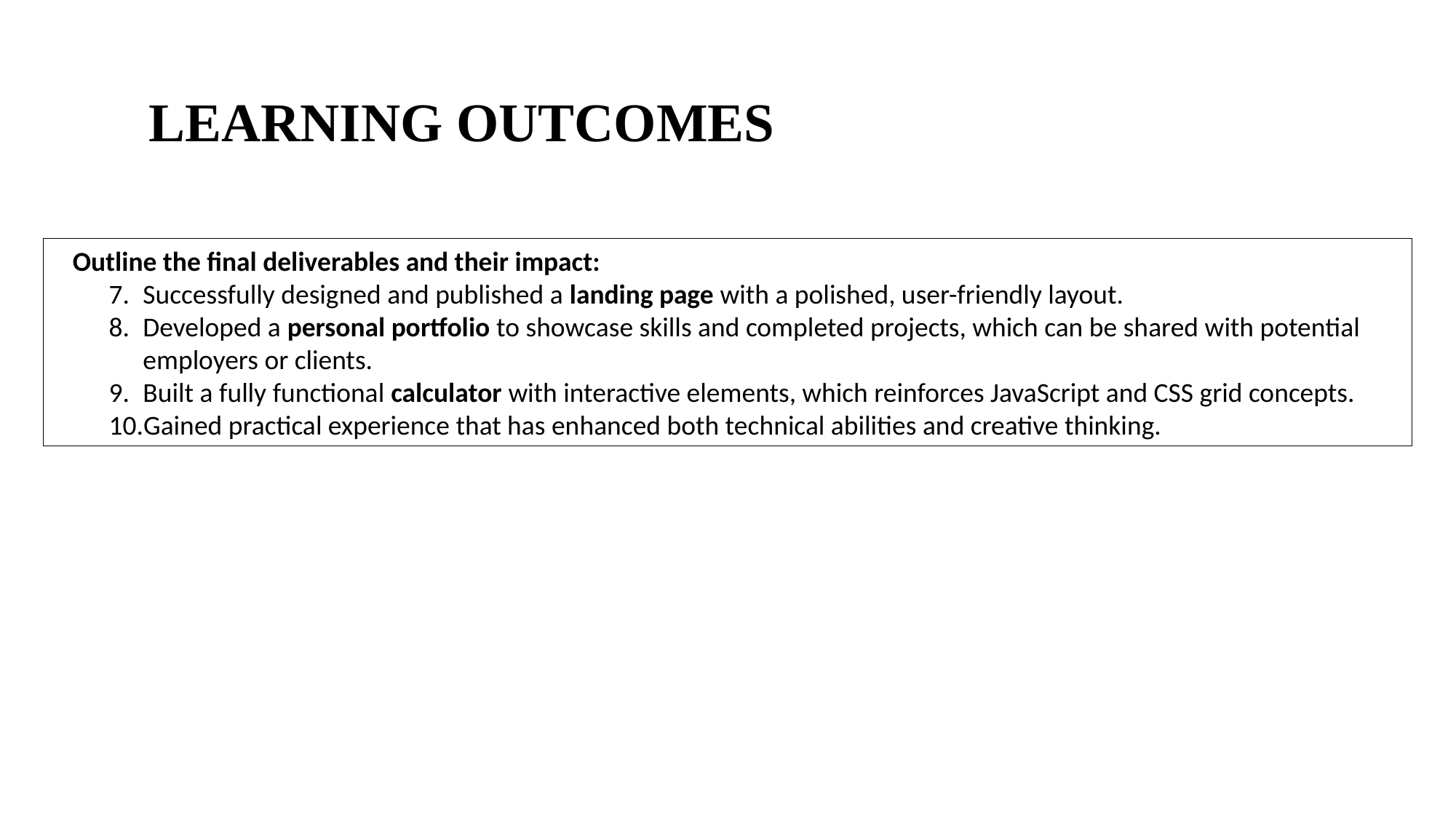

# LEARNING OUTCOMES
   Outline the final deliverables and their impact:
Successfully designed and published a landing page with a polished, user-friendly layout.
Developed a personal portfolio to showcase skills and completed projects, which can be shared with potential employers or clients.
Built a fully functional calculator with interactive elements, which reinforces JavaScript and CSS grid concepts.
Gained practical experience that has enhanced both technical abilities and creative thinking.